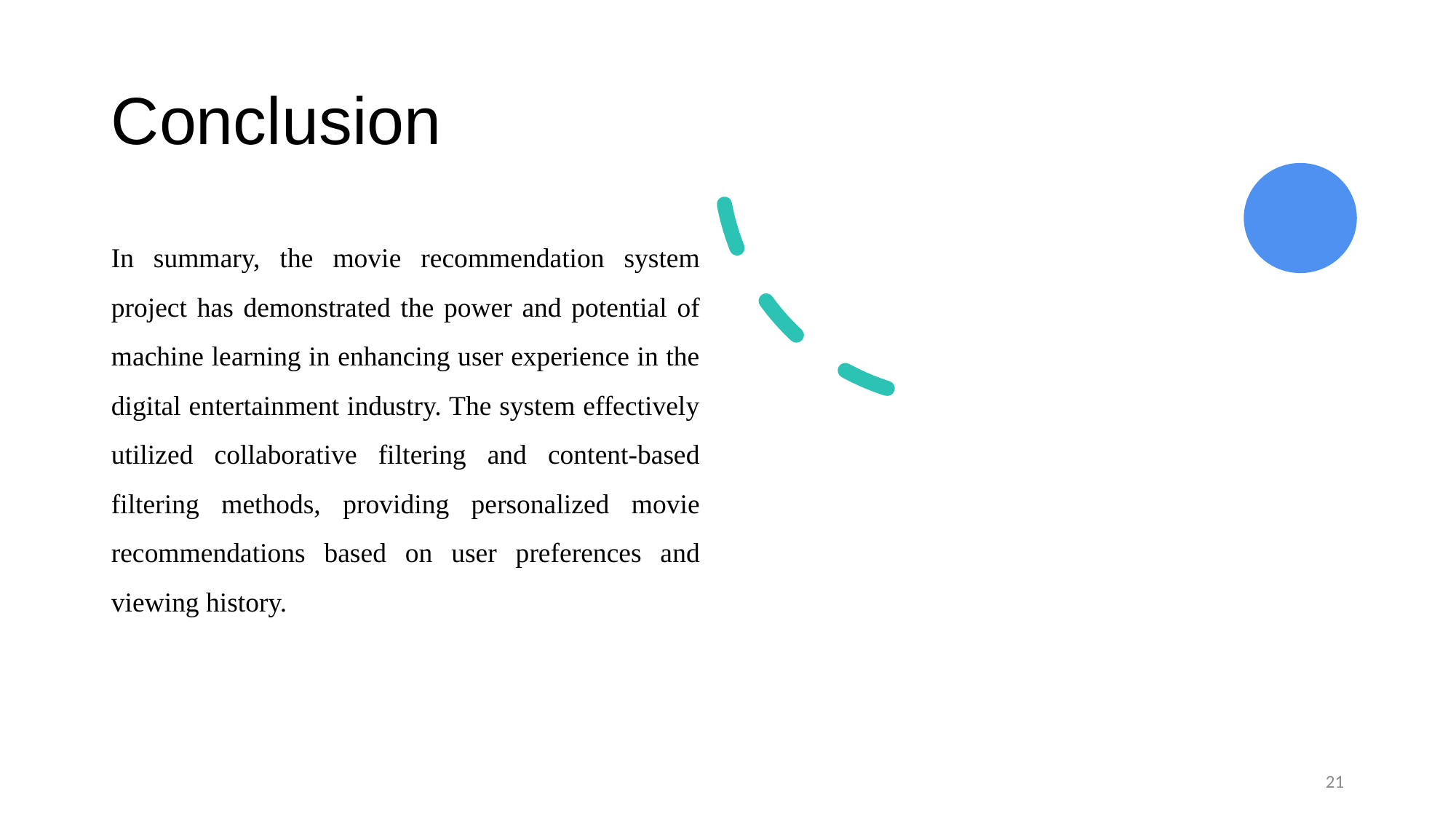

# Conclusion
In summary, the movie recommendation system project has demonstrated the power and potential of machine learning in enhancing user experience in the digital entertainment industry. The system effectively utilized collaborative filtering and content-based filtering methods, providing personalized movie recommendations based on user preferences and viewing history.

21